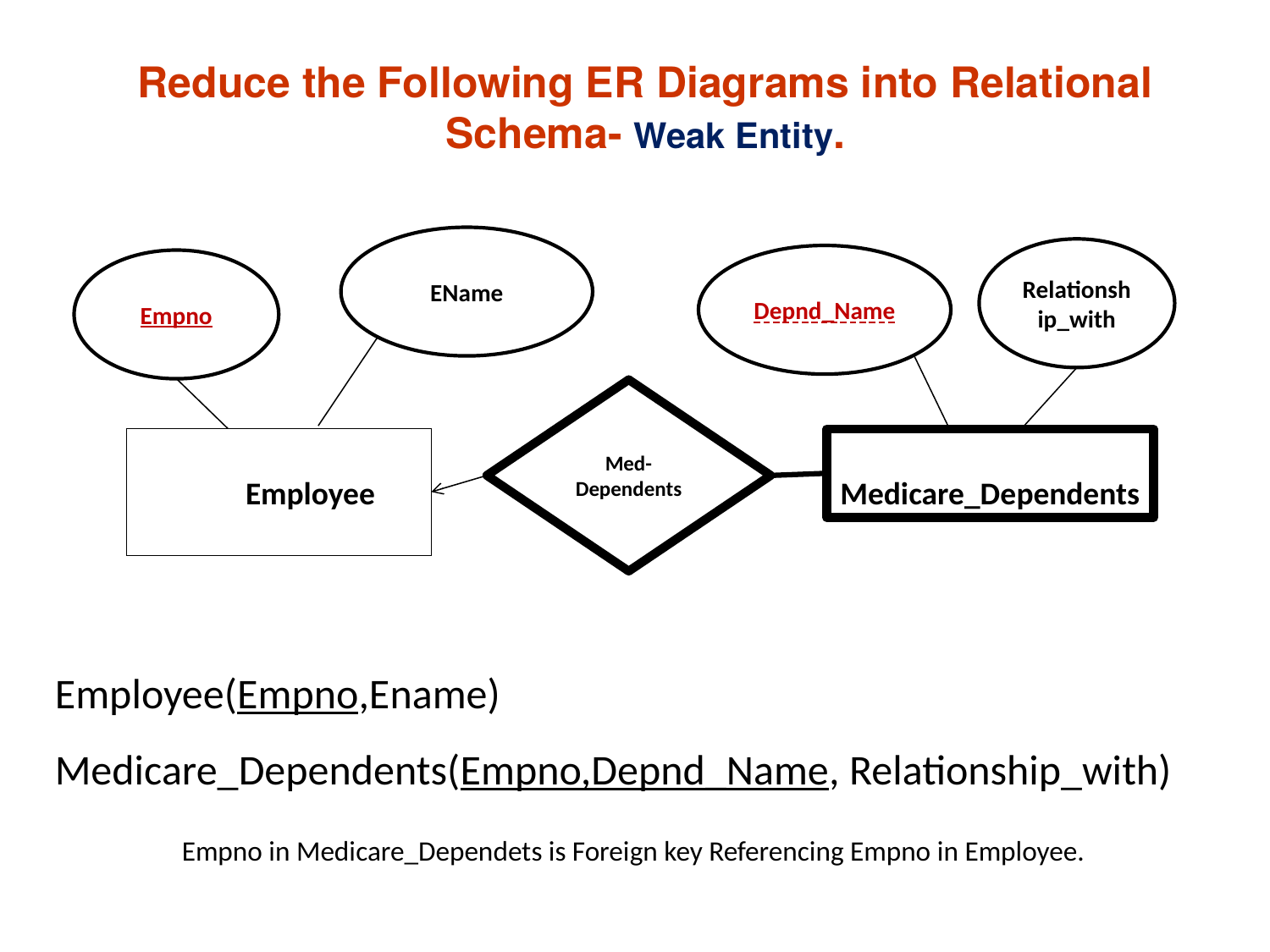

Reduce the Following ER Diagrams into Relational Schema- Weak Entity.
EName
Relationship_with
Depnd_Name
Empno
Med-Dependents

Employee

Medicare_Dependents
Employee(Empno,Ename)
Medicare_Dependents(Empno,Depnd_Name, Relationship_with)
	Empno in Medicare_Dependets is Foreign key Referencing Empno in Employee.